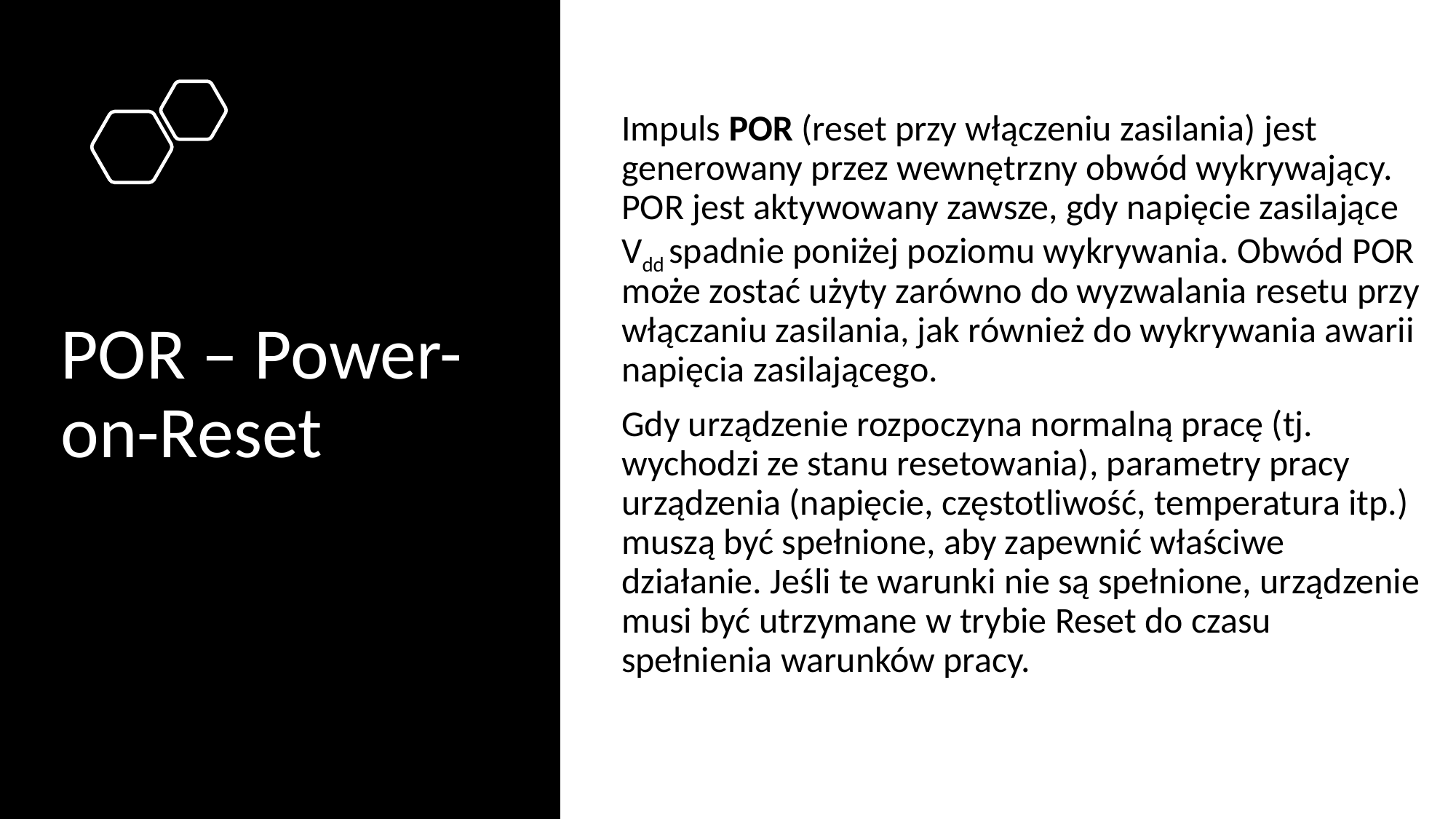

# POR – Power-on-Reset
Impuls POR (reset przy włączeniu zasilania) jest generowany przez wewnętrzny obwód wykrywający. POR jest aktywowany zawsze, gdy napięcie zasilające Vdd spadnie poniżej poziomu wykrywania. Obwód POR może zostać użyty zarówno do wyzwalania resetu przy włączaniu zasilania, jak również do wykrywania awarii napięcia zasilającego.
Gdy urządzenie rozpoczyna normalną pracę (tj. wychodzi ze stanu resetowania), parametry pracy urządzenia (napięcie, częstotliwość, temperatura itp.) muszą być spełnione, aby zapewnić właściwe działanie. Jeśli te warunki nie są spełnione, urządzenie musi być utrzymane w trybie Reset do czasu spełnienia warunków pracy.